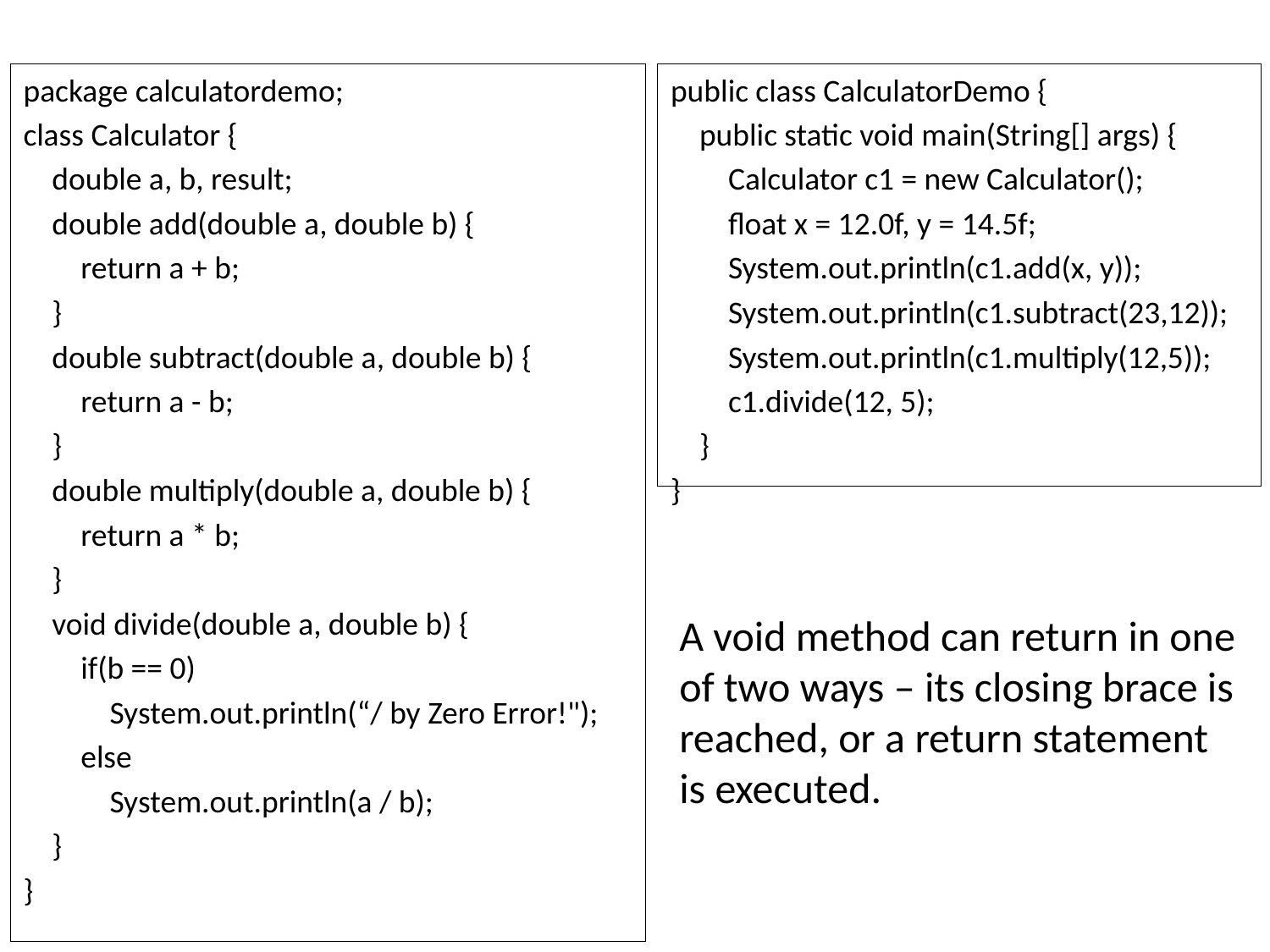

package calculatordemo;
class Calculator {
    double a, b, result;
    double add(double a, double b) {
        return a + b;
    }
    double subtract(double a, double b) {
        return a - b;
    }
    double multiply(double a, double b) {
        return a * b;
    }
    void divide(double a, double b) {
        if(b == 0)
            System.out.println(“/ by Zero Error!");
        else
            System.out.println(a / b);
    }
}

public class CalculatorDemo {
    public static void main(String[] args) {
        Calculator c1 = new Calculator();
        float x = 12.0f, y = 14.5f;
        System.out.println(c1.add(x, y));
        System.out.println(c1.subtract(23,12));
        System.out.println(c1.multiply(12,5));
        c1.divide(12, 5);
    }
}

A void method can return in one of two ways – its closing brace is reached, or a return statement is executed.